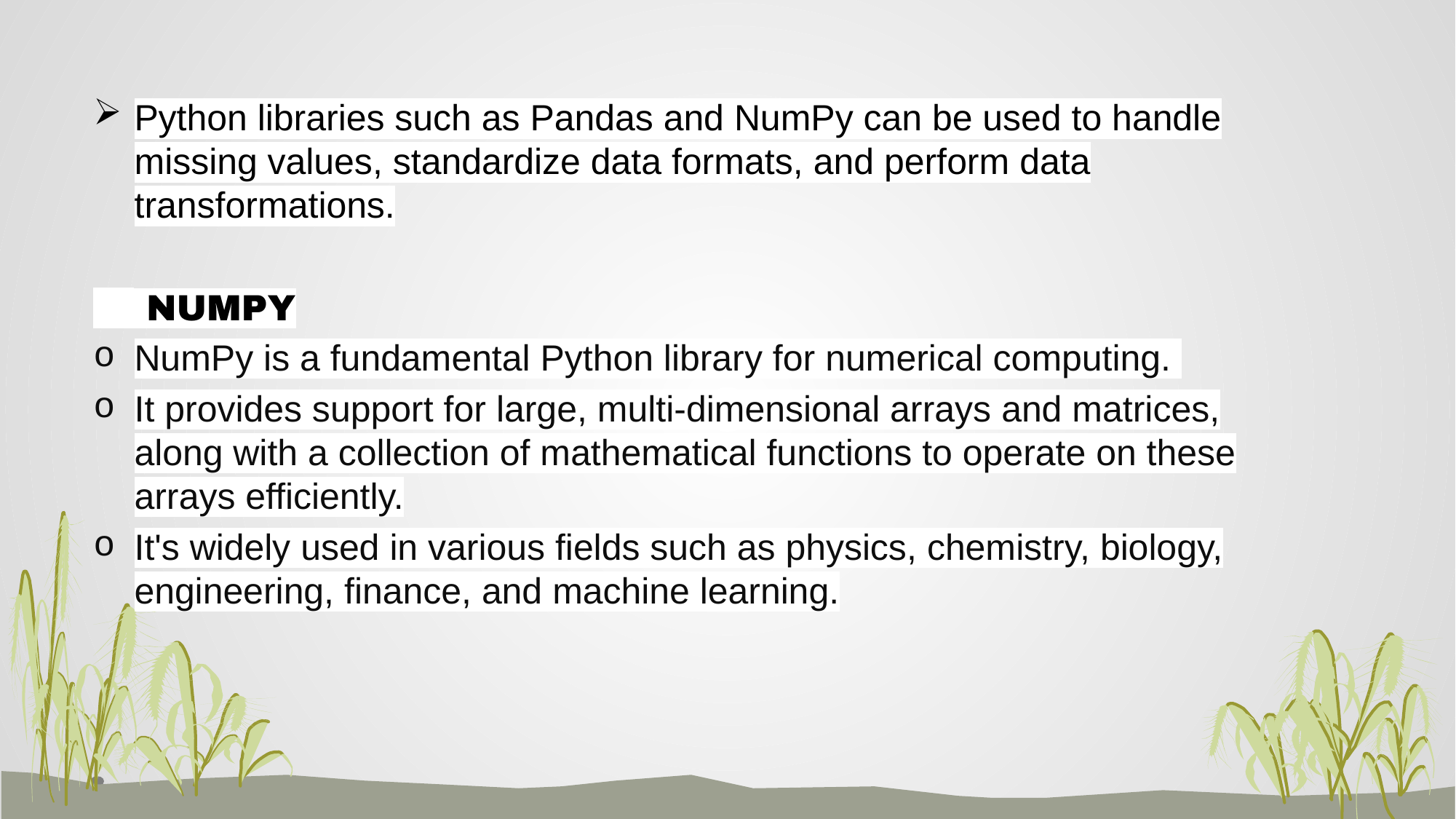

Python libraries such as Pandas and NumPy can be used to handle missing values, standardize data formats, and perform data transformations.

     NUMPY
NumPy is a fundamental Python library for numerical computing.
It provides support for large, multi-dimensional arrays and matrices, along with a collection of mathematical functions to operate on these arrays efficiently.
It's widely used in various fields such as physics, chemistry, biology, engineering, finance, and machine learning.